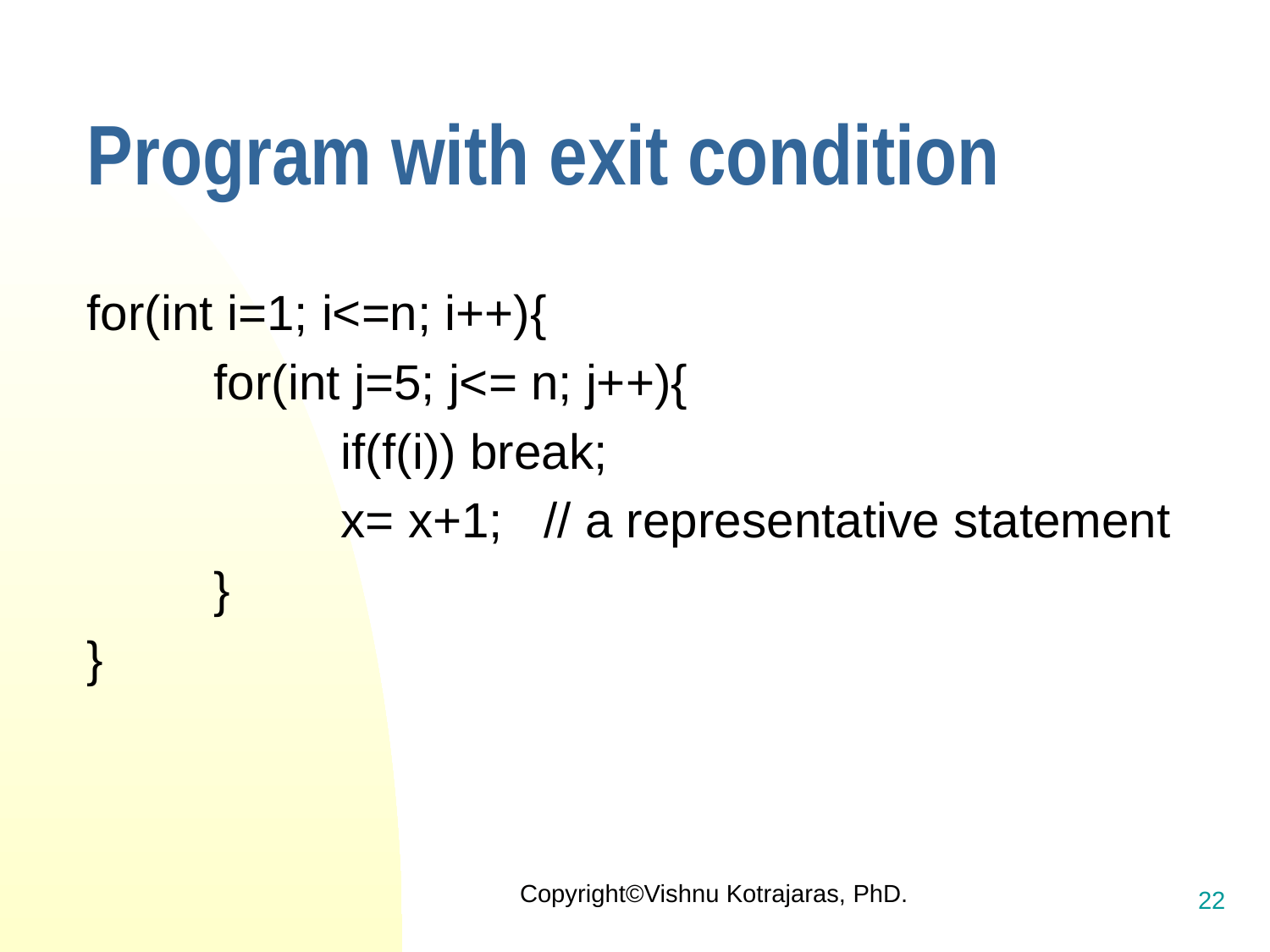

# Program with exit condition
for(int i=1; i<=n; i++){
	for(int j=5; j<= n; j++){
         		if(f(i)) break;
		x= x+1;   // a representative statement
	}
}

Copyright©Vishnu Kotrajaras, PhD.
22